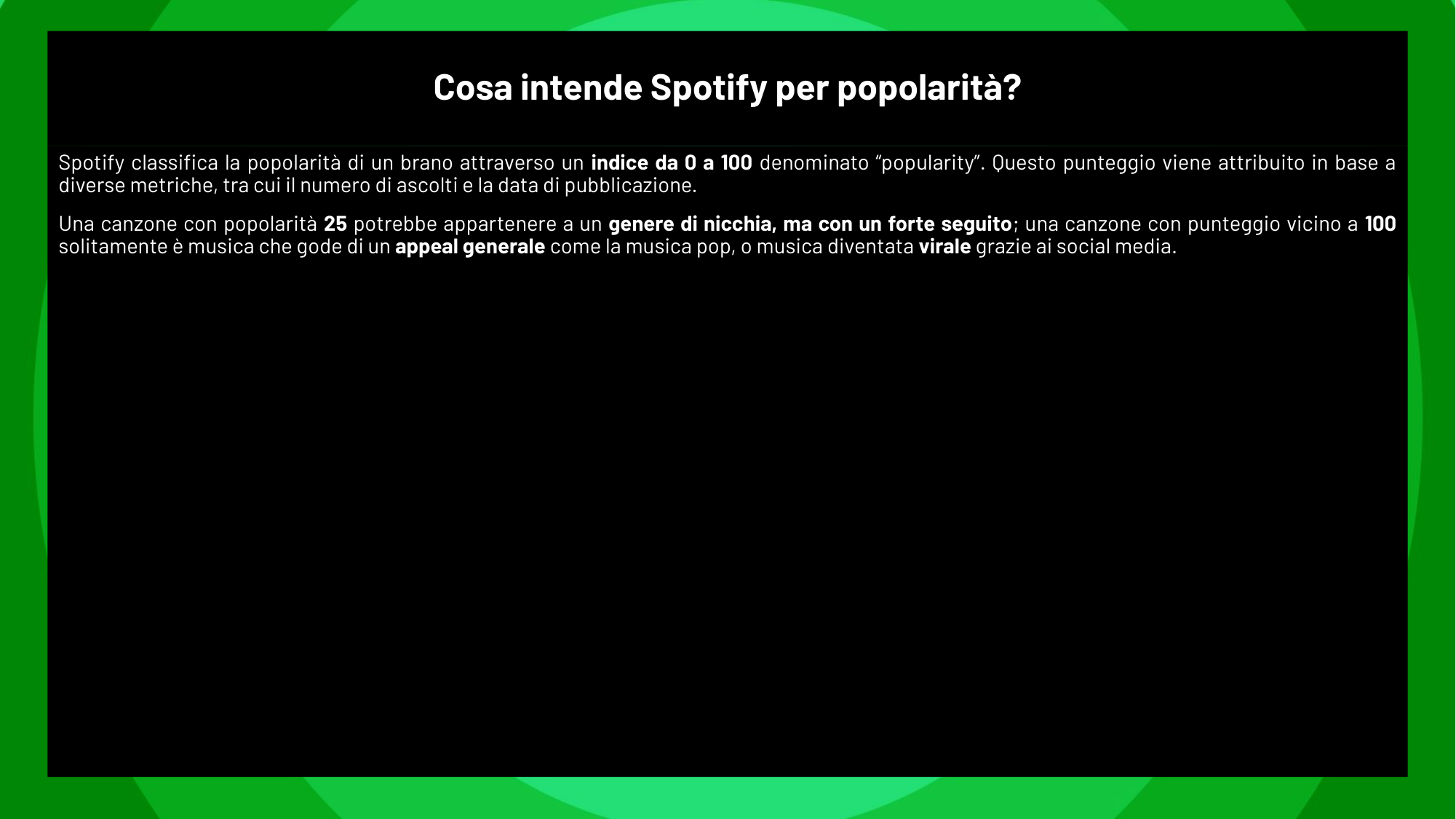

# Cosa intende Spotify per popolarità?
Spotify classifica la popolarità di un brano attraverso un indice da 0 a 100 denominato “popularity”. Questo punteggio viene attribuito in base a diverse metriche, tra cui il numero di ascolti e la data di pubblicazione.
Una canzone con popolarità 25 potrebbe appartenere a un genere di nicchia, ma con un forte seguito; una canzone con punteggio vicino a 100 solitamente è musica che gode di un appeal generale come la musica pop, o musica diventata virale grazie ai social media.